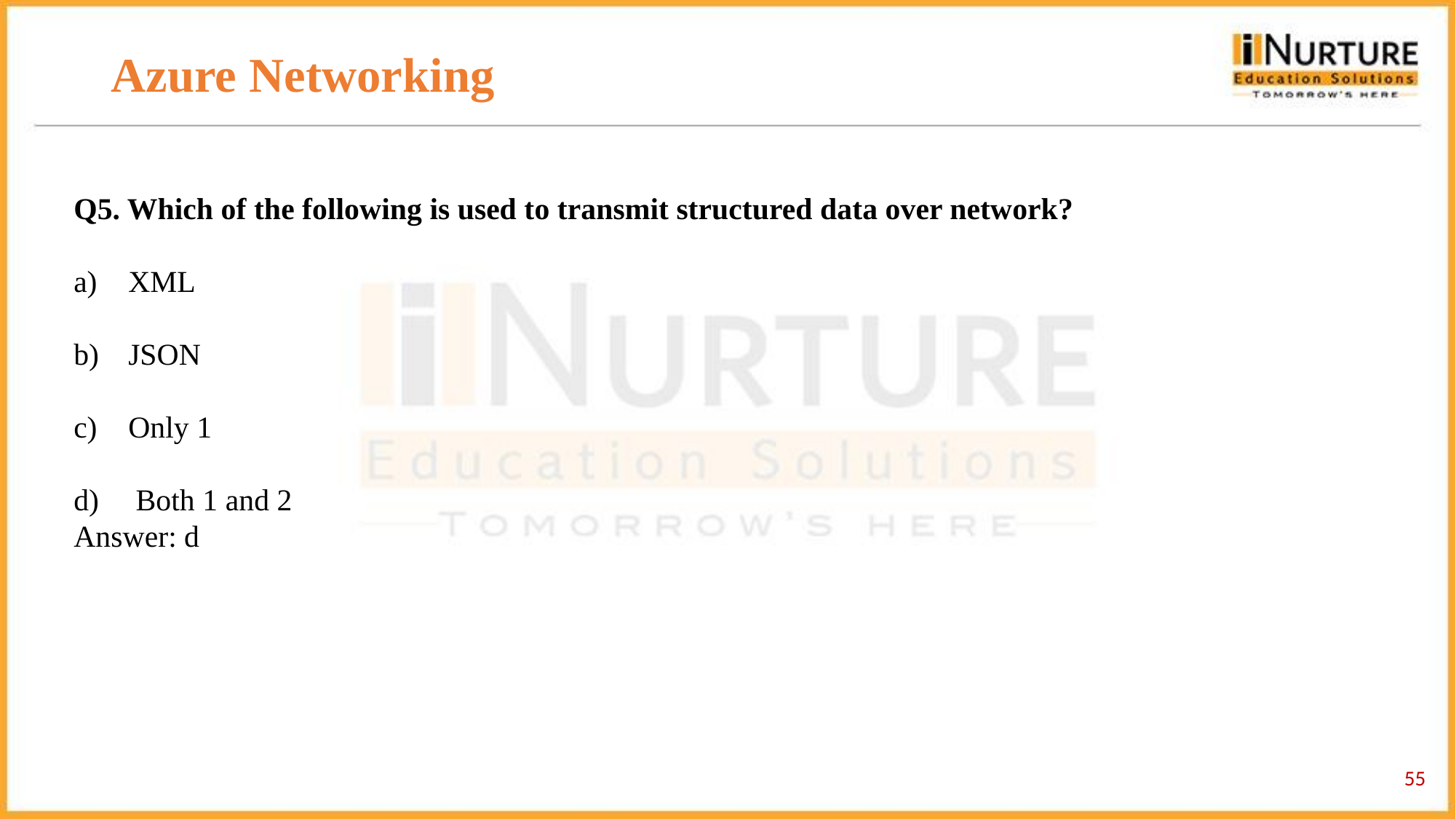

# Azure Networking
Q5. Which of the following is used to transmit structured data over network?
XML
JSON
Only 1
 Both 1 and 2
Answer: d
55